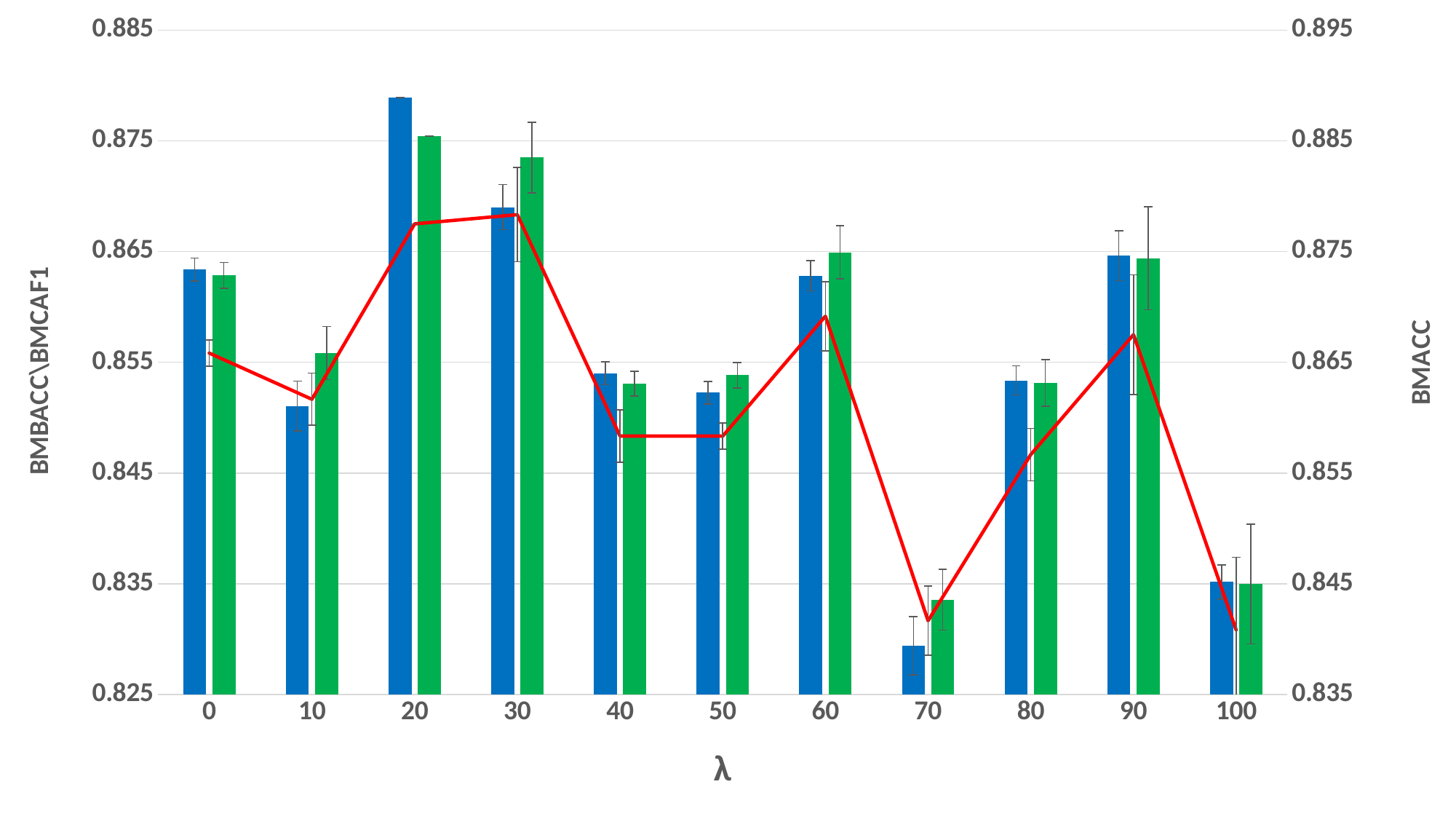

### Chart

| Category | BMBACC | BMCAF1 | BMACC |
|---|---|---|---|
| 0 | 0.863384445508321 | 0.862860452807891 | 0.865833333333333 |
| 10 | 0.851065635681152 | 0.855842659409057 | 0.861666666666666 |
| 20 | 0.878900289535522 | 0.875408102278239 | 0.8775 |
| 30 | 0.869011064370473 | 0.873490434144674 | 0.878333333333333 |
| 40 | 0.854006787141164 | 0.853069874782886 | 0.858333333333333 |
| 50 | 0.852259198824564 | 0.853838731125957 | 0.858333333333333 |
| 60 | 0.862830340862274 | 0.864931842991263 | 0.869166666666666 |
| 70 | 0.829411725203196 | 0.833554108140668 | 0.841666666666666 |
| 80 | 0.853367388248443 | 0.853140436586334 | 0.856666666666666 |
| 90 | 0.864620586236318 | 0.864402491119126 | 0.8675 |
| 100 | 0.835166215896606 | 0.834978056954118 | 0.840833333333333 |